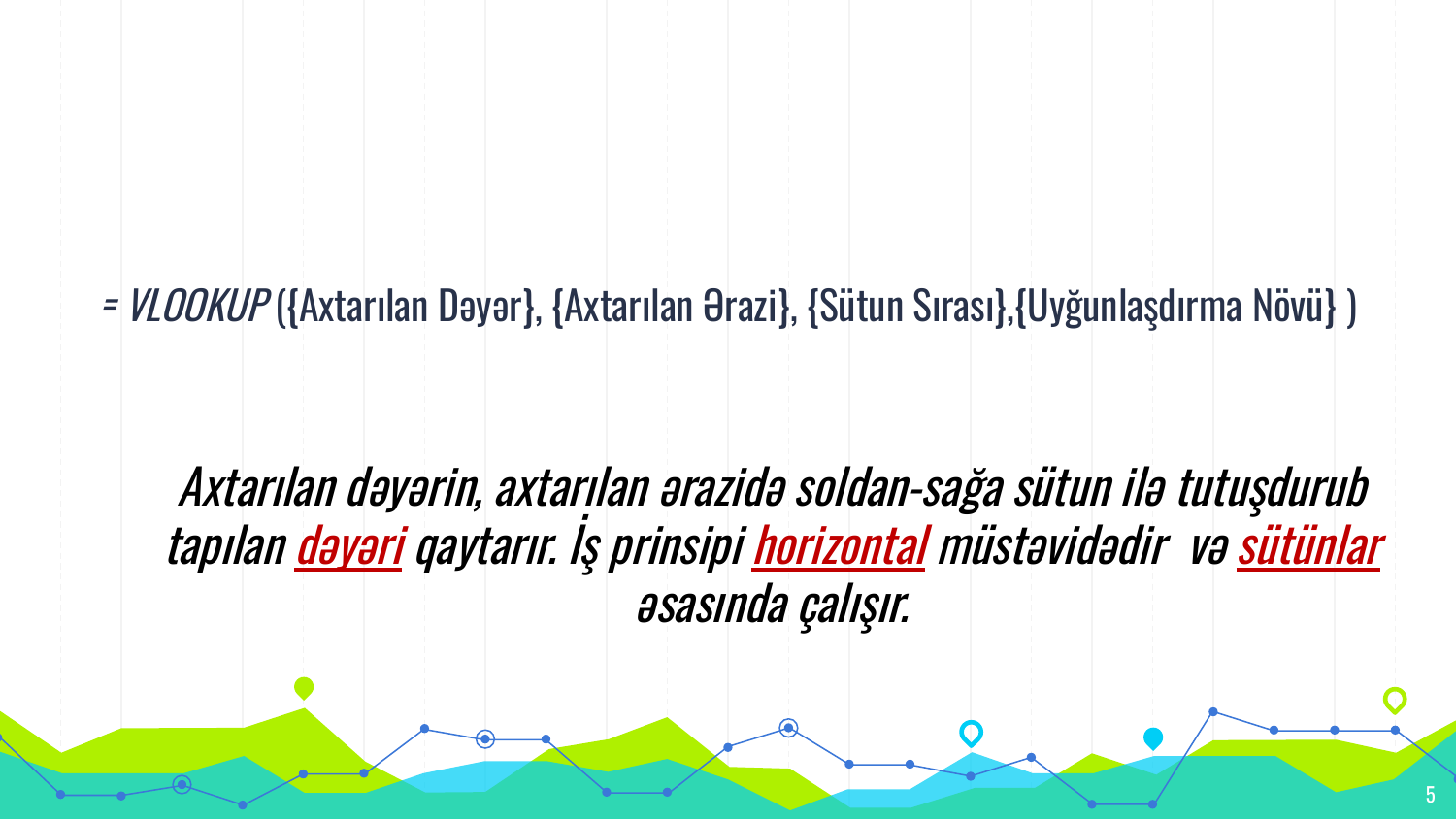

= VLOOKUP ({Axtarılan Dəyər}, {Axtarılan Ərazi}, {Sütun Sırası},{Uyğunlaşdırma Növü} )

Axtarılan dəyərin, axtarılan ərazidə soldan-sağa sütun ilə tutuşdurub tapılan dəyəri qaytarır. İş prinsipi horizontal müstəvidədir  və sütünlar əsasında çalışır.
5